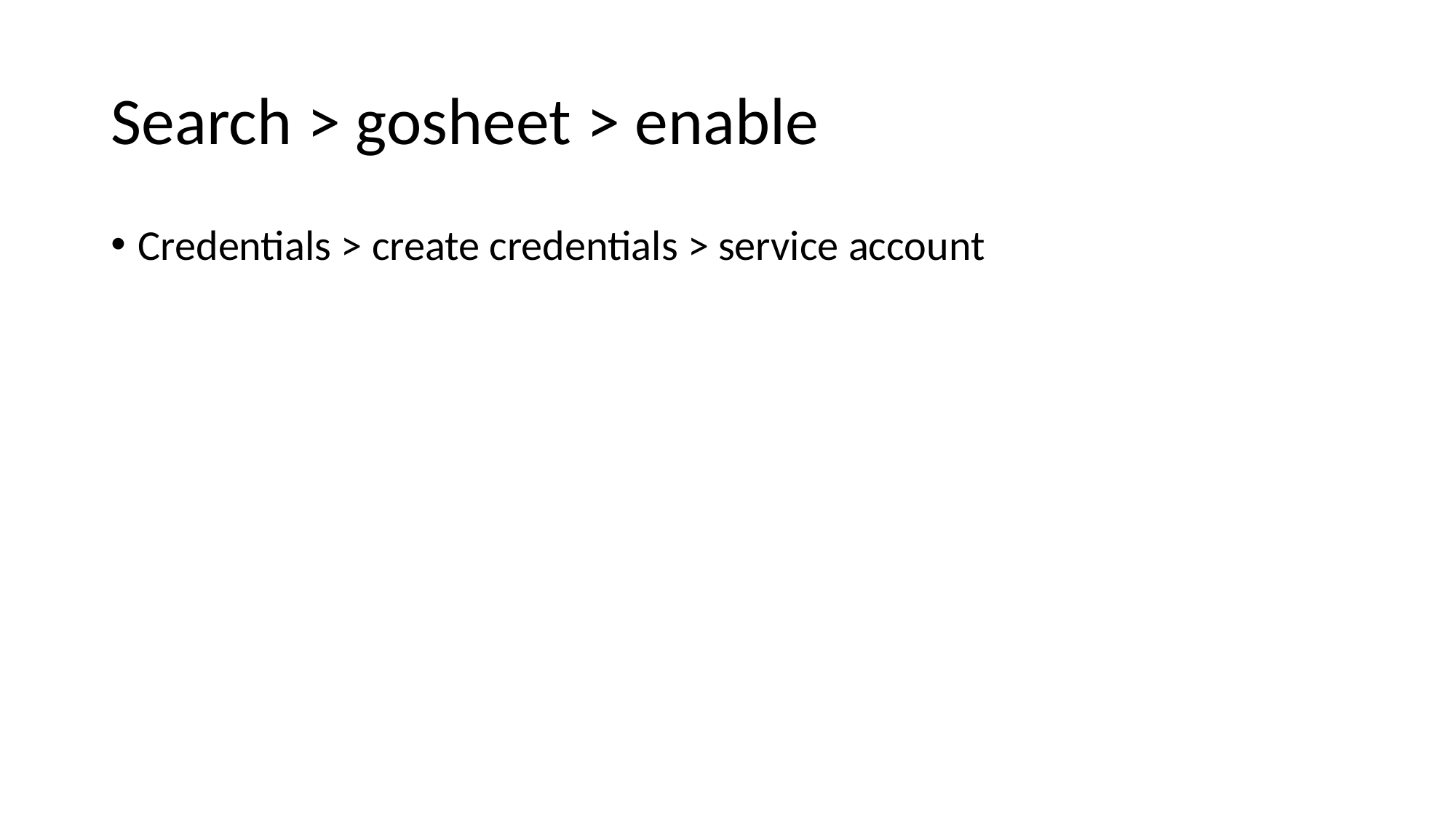

# Search > gosheet > enable
Credentials > create credentials > service account